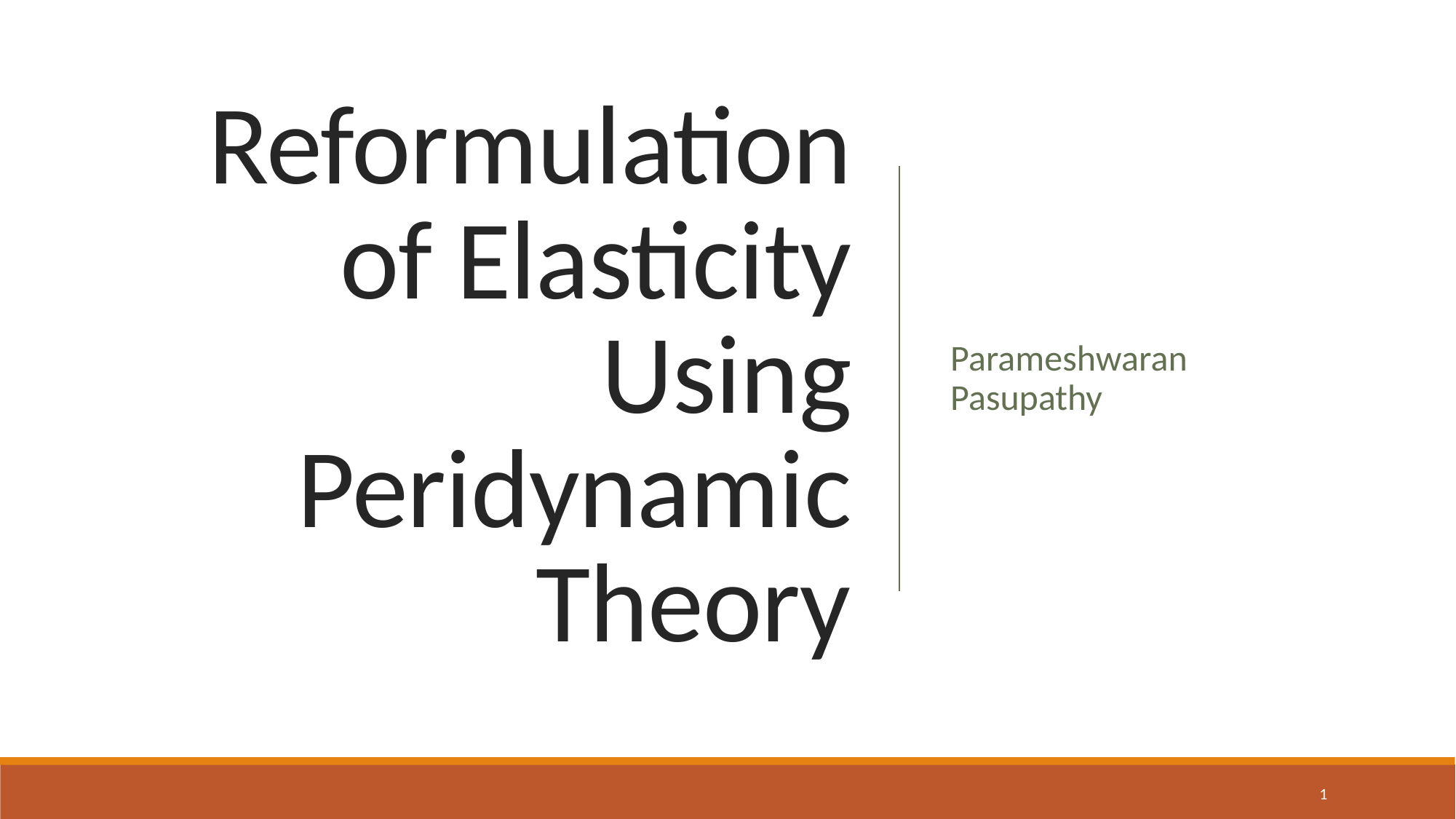

# Reformulation of Elasticity Using Peridynamic Theory
Parameshwaran Pasupathy

1